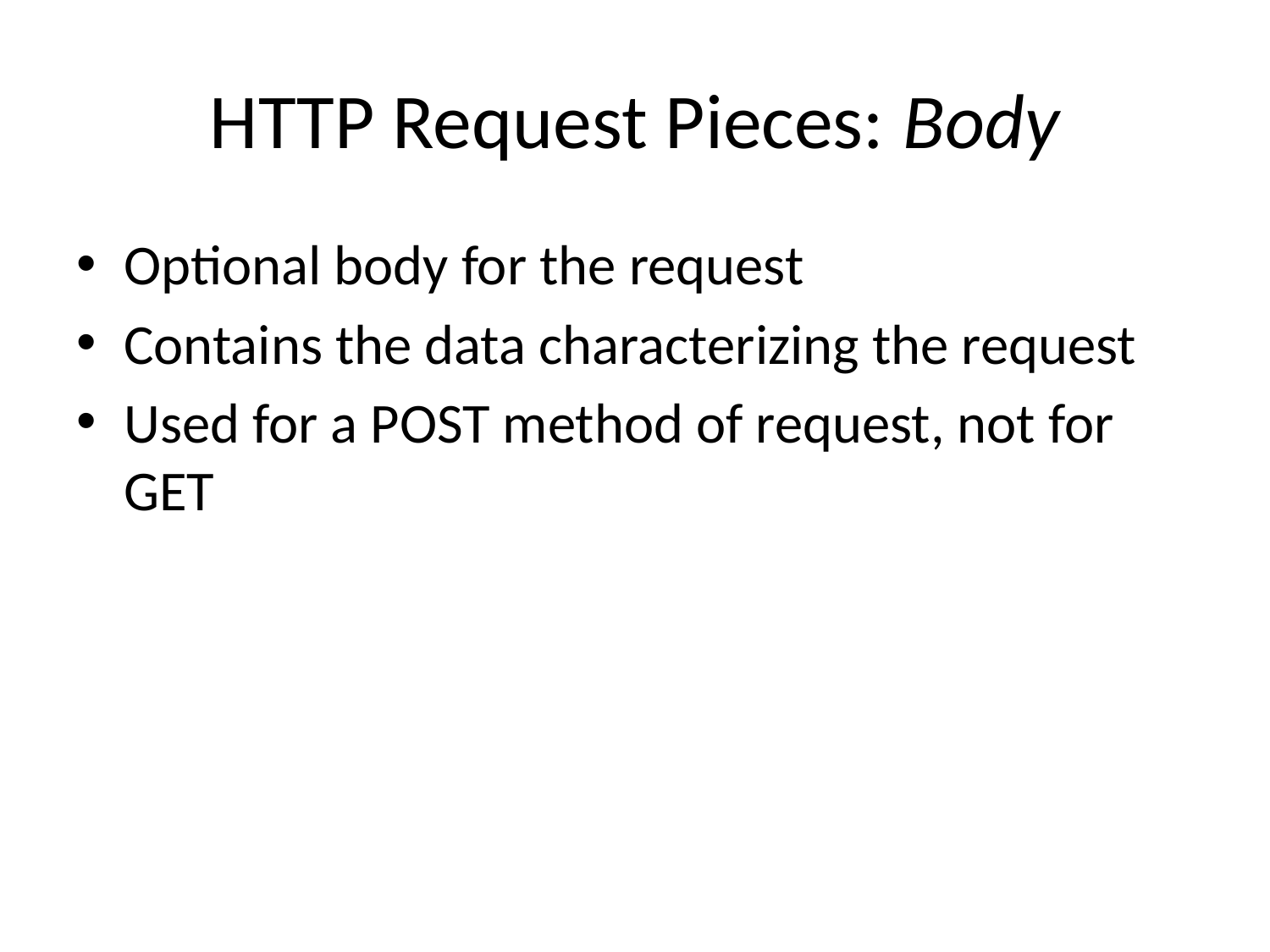

# HTTP Request Pieces: Body
Optional body for the request
Contains the data characterizing the request
Used for a POST method of request, not for GET